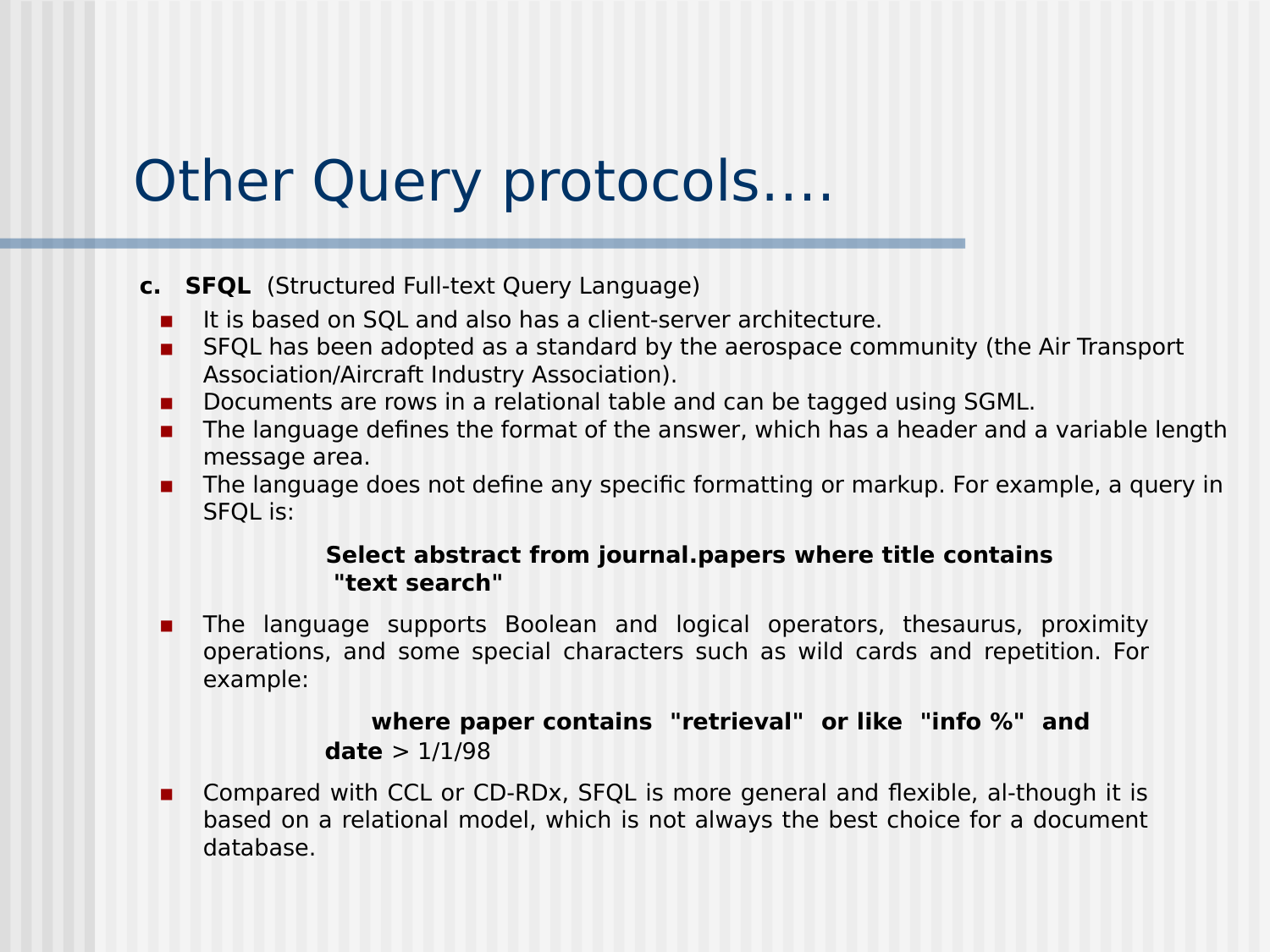

# Other Query protocols….

c.   SFQL 	(Structured Full-text Query Language)
It is based on SQL and also has a client-server architecture.
SFQL has been adopted as a standard by the aerospace community (the Air Transport Association/Aircraft Industry Association).
Documents are rows in a relational table and can be tagged using SGML.
The language defines the format of the answer, which has a header and a variable length message area.
The language does not define any specific formatting or markup. For example, a query in SFQL is:
Select abstract from journal.papers where title contains  "text search"
The language supports Boolean and logical operators, thesaurus, proximity operations, and some special characters such as wild cards and repetition. For example:
where paper contains  "retrieval"  or like  "info %"  and date > 1/1/98
Compared with CCL or CD-RDx, SFQL is more general and flexible, al-though it is based on a relational model, which is not always the best choice for a document database.